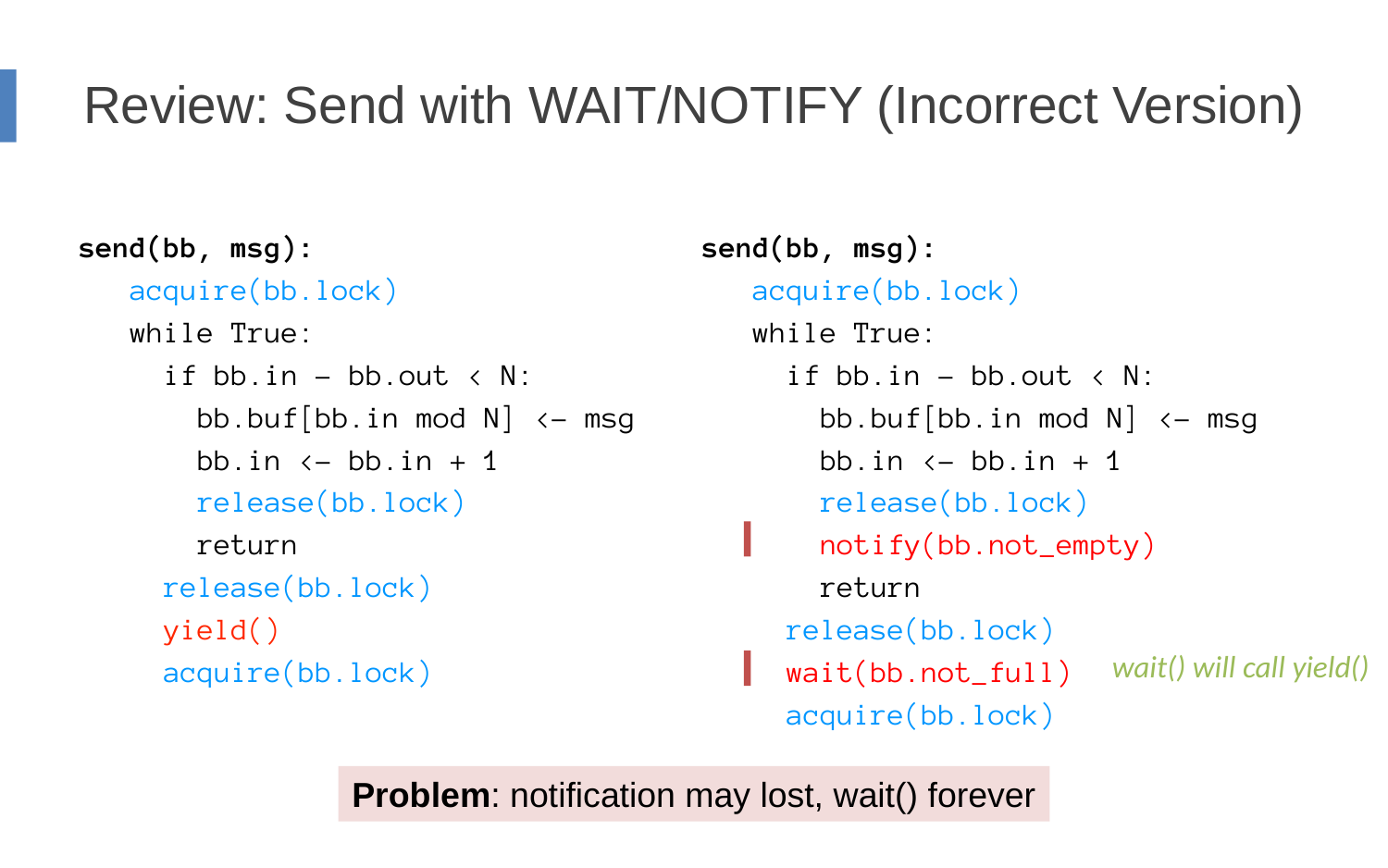

# Review: Send with WAIT/NOTIFY (Incorrect Version)
 send(bb, msg):
    acquire(bb.lock)
    while True:
      if bb.in - bb.out < N:
        bb.buf[bb.in mod N] <- msg
        bb.in <- bb.in + 1
        release(bb.lock)
        return
      release(bb.lock)
      yield()
      acquire(bb.lock)
 send(bb, msg):
    acquire(bb.lock)
    while True:
      if bb.in - bb.out < N:
        bb.buf[bb.in mod N] <- msg
        bb.in <- bb.in + 1
        release(bb.lock)
        notify(bb.not_empty)
        return
      release(bb.lock)
      wait(bb.not_full)
      acquire(bb.lock)

wait() will call yield()

Problem: notification may lost, wait() forever